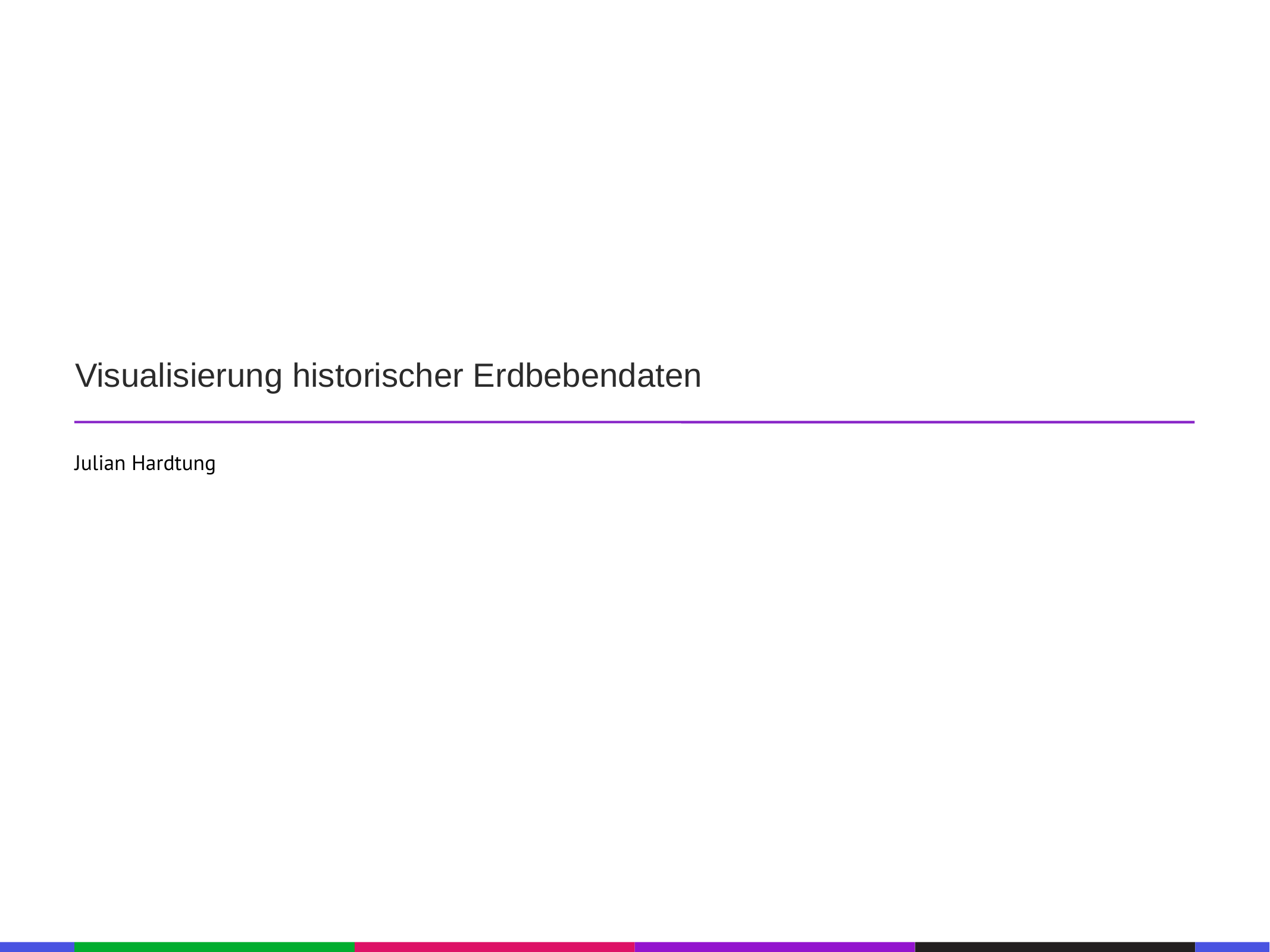

67
53
21
53
21
53
21
53
Visualisierung historischer Erdbebendaten

21
53
Julian Hardtung
21
53
21
53
21
53
21
53

133
21
133
21
133
21
133
21
133
21
133